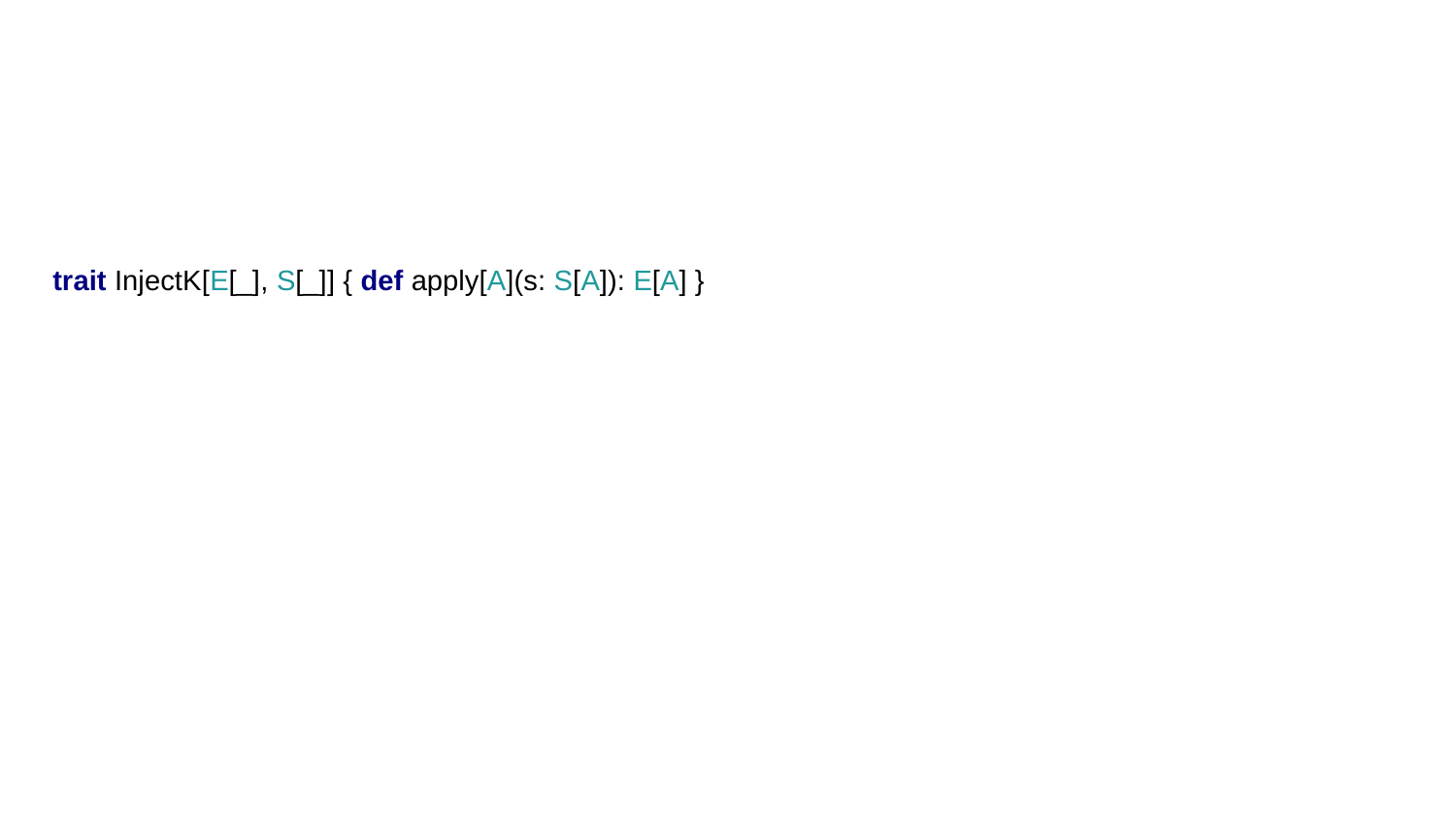

trait InjectK[E[_], S[_]] { def apply[A](s: S[A]): E[A] }